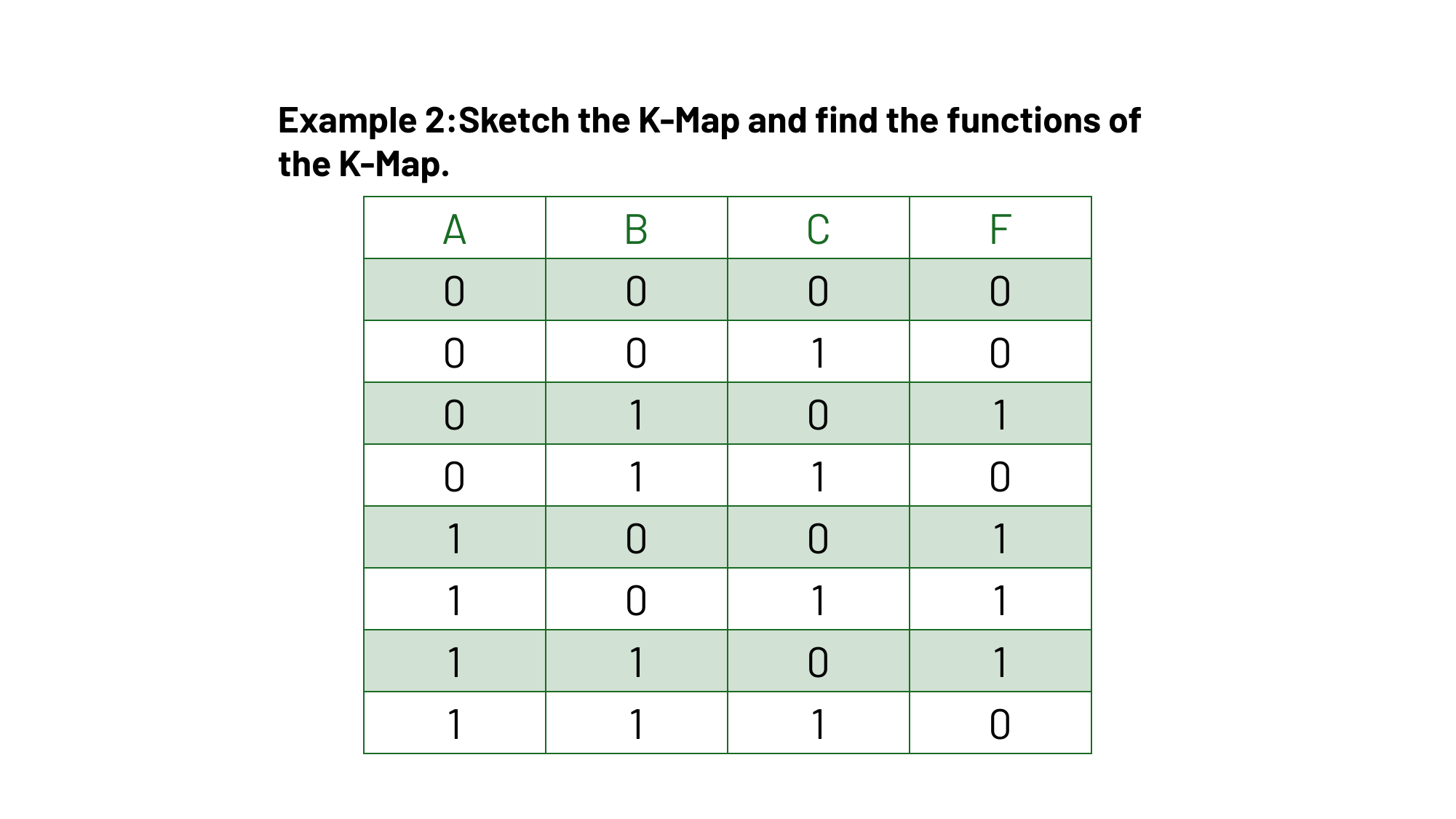

Example 2:Sketch the K-Map and find the functions of the K-Map.

| A | B | C | F |
| --- | --- | --- | --- |
| 0 | 0 | 0 | 0 |
| 0 | 0 | 1 | 0 |
| 0 | 1 | 0 | 1 |
| 0 | 1 | 1 | 0 |
| 1 | 0 | 0 | 1 |
| 1 | 0 | 1 | 1 |
| 1 | 1 | 0 | 1 |
| 1 | 1 | 1 | 0 |